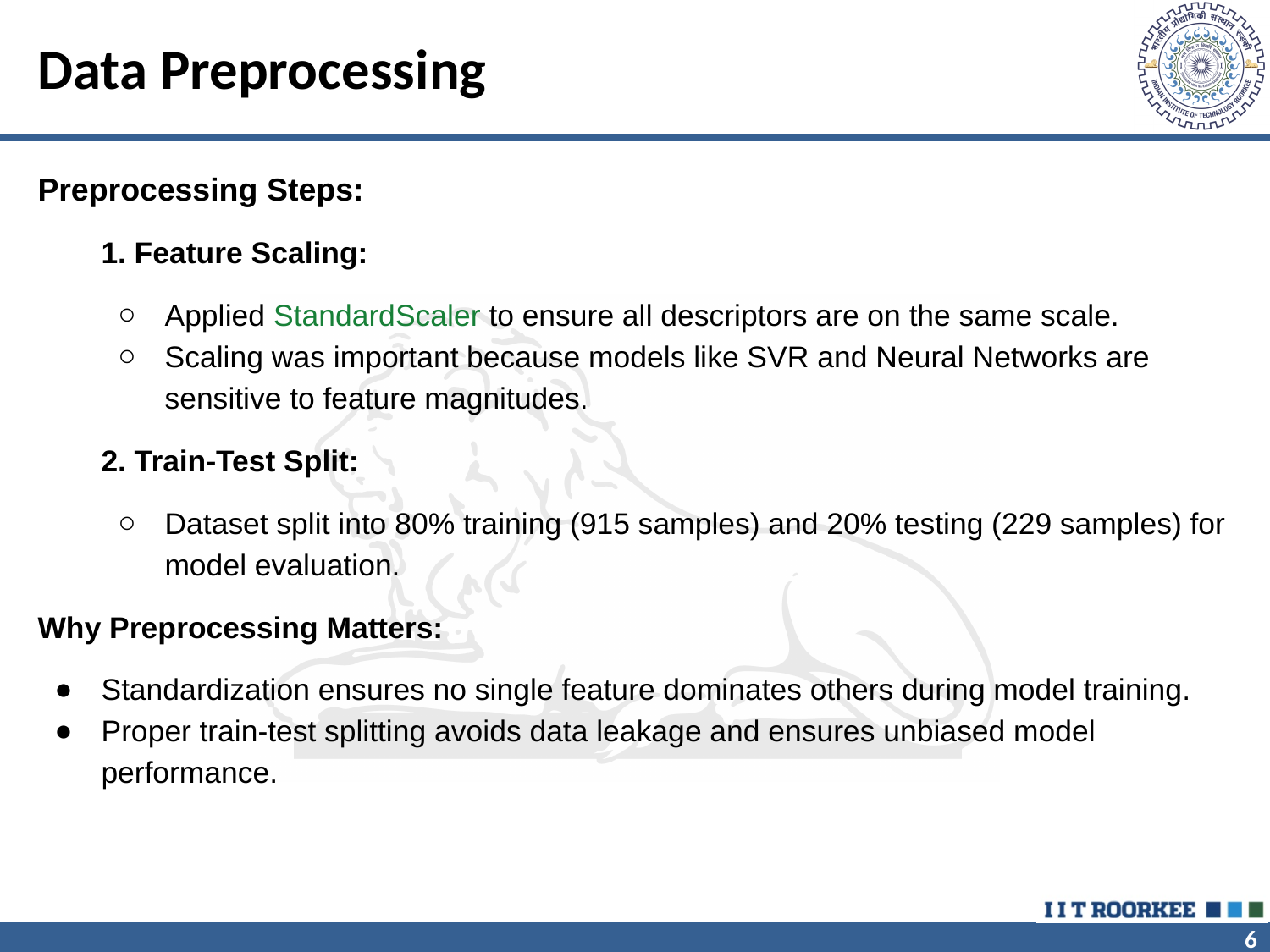

# Data Preprocessing
Preprocessing Steps:
1. Feature Scaling:
Applied StandardScaler to ensure all descriptors are on the same scale.
Scaling was important because models like SVR and Neural Networks are sensitive to feature magnitudes.
2. Train-Test Split:
Dataset split into 80% training (915 samples) and 20% testing (229 samples) for model evaluation.
Why Preprocessing Matters:
Standardization ensures no single feature dominates others during model training.
Proper train-test splitting avoids data leakage and ensures unbiased model performance.